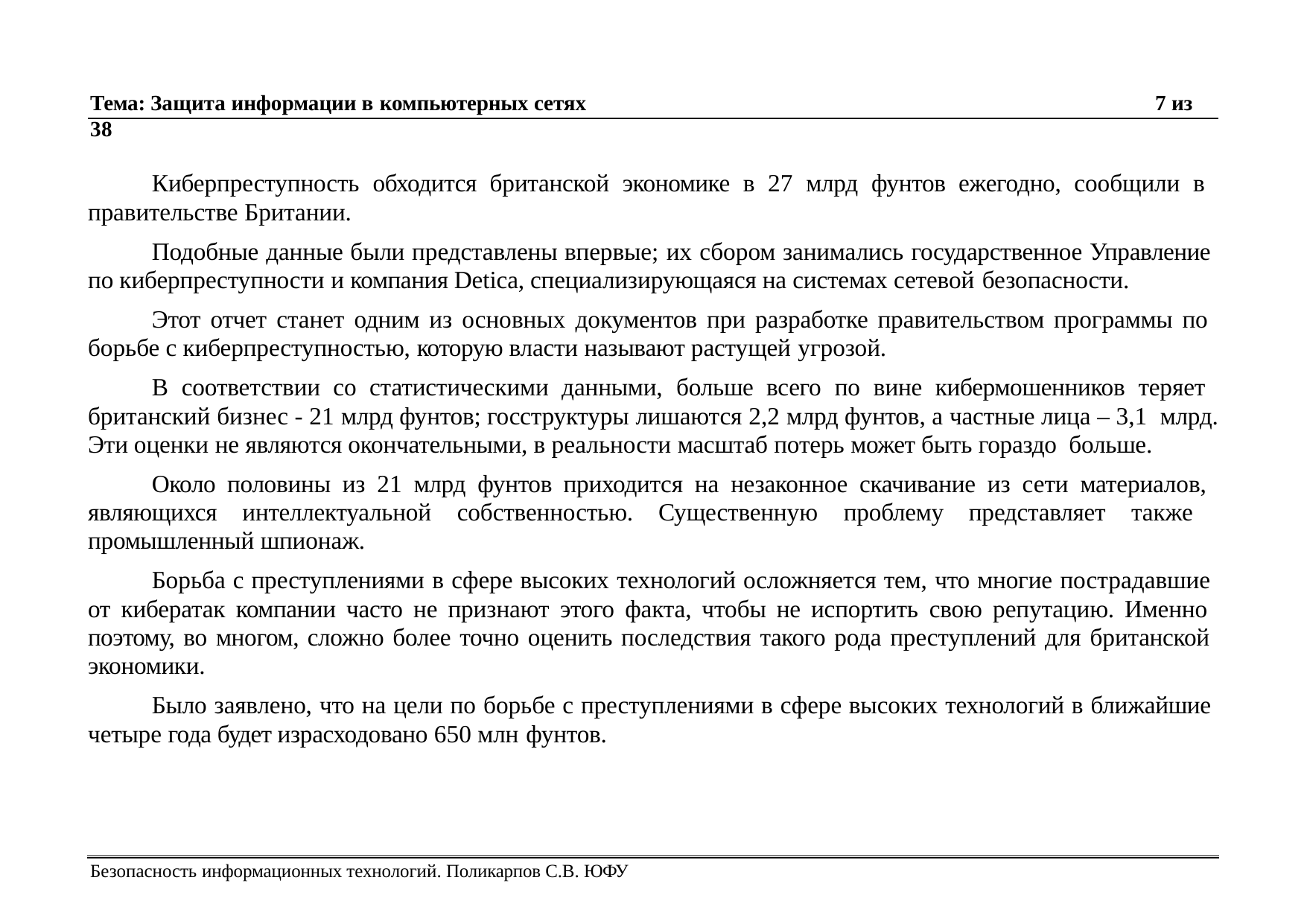

Тема: Защита информации в компьютерных сетях	7 из 38

Киберпреступность обходится британской экономике в 27 млрд фунтов ежегодно, сообщили в  правительстве Британии.
Подобные данные были представлены впервые; их сбором занимались государственное Управление  по киберпреступности и компания Detica, специализирующаяся на системах сетевой безопасности.
Этот отчет станет одним из основных документов при разработке правительством программы по  борьбе с киберпреступностью, которую власти называют растущей угрозой.
В соответствии со статистическими данными, больше всего по вине кибермошенников теряет  британский бизнес - 21 млрд фунтов; госструктуры лишаются 2,2 млрд фунтов, а частные лица – 3,1  млрд. Эти оценки не являются окончательными, в реальности масштаб потерь может быть гораздо  больше.
Около половины из 21 млрд фунтов приходится на незаконное скачивание из сети материалов,  являющихся интеллектуальной собственностью. Существенную проблему представляет также  промышленный шпионаж.
Борьба с преступлениями в сфере высоких технологий осложняется тем, что многие пострадавшие  от кибератак компании часто не признают этого факта, чтобы не испортить свою репутацию. Именно  поэтому, во многом, сложно более точно оценить последствия такого рода преступлений для британской  экономики.
Было заявлено, что на цели по борьбе с преступлениями в сфере высоких технологий в ближайшие  четыре года будет израсходовано 650 млн фунтов.

Безопасность информационных технологий. Поликарпов С.В. ЮФУ